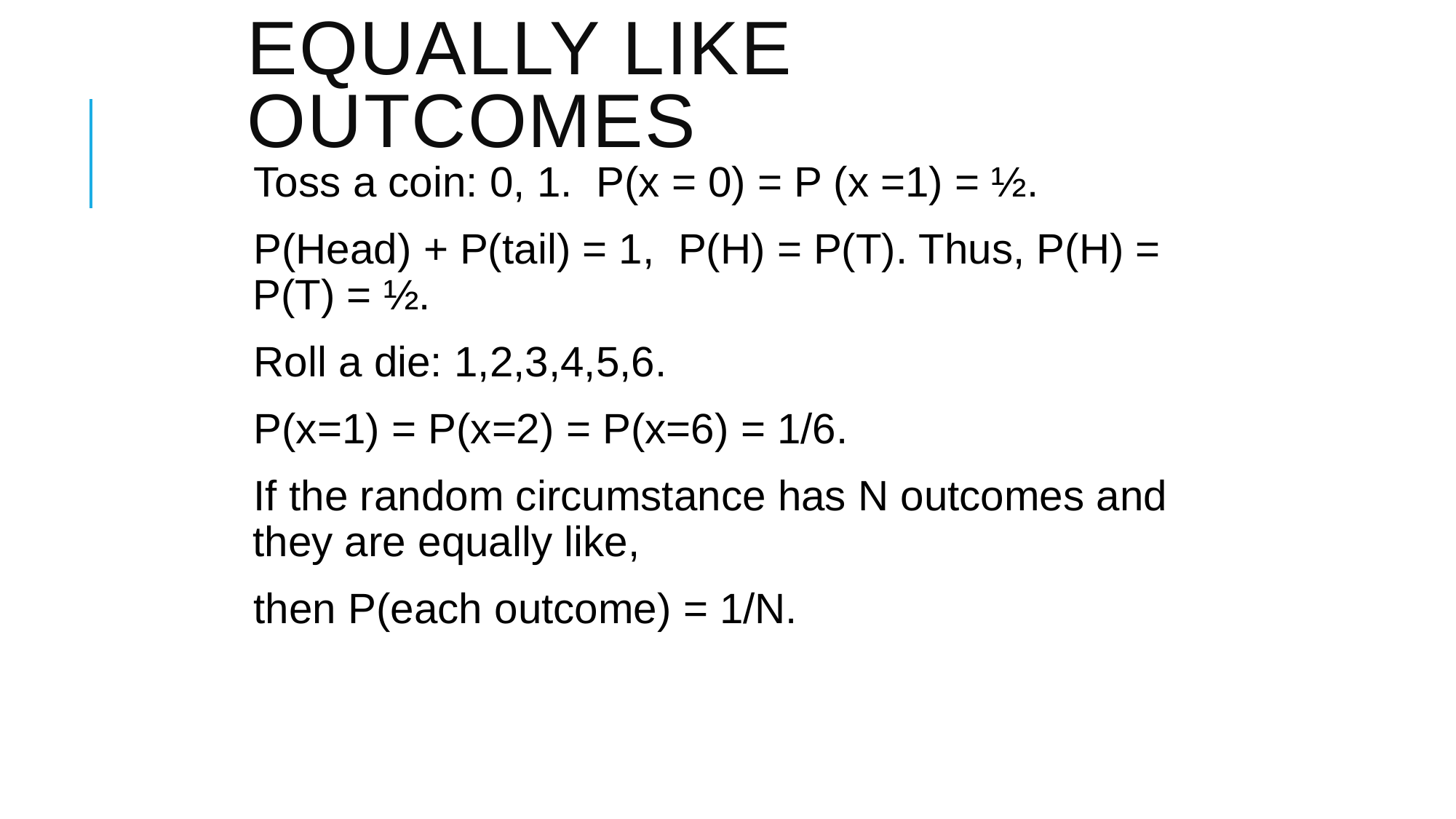

# Equally like outcomes
Toss a coin: 0, 1.  P(x = 0) = P (x =1) = ½.
P(Head) + P(tail) = 1,  P(H) = P(T). Thus, P(H) = P(T) = ½.
Roll a die: 1,2,3,4,5,6.
P(x=1) = P(x=2) = P(x=6) = 1/6.
If the random circumstance has N outcomes and they are equally like,
then P(each outcome) = 1/N.